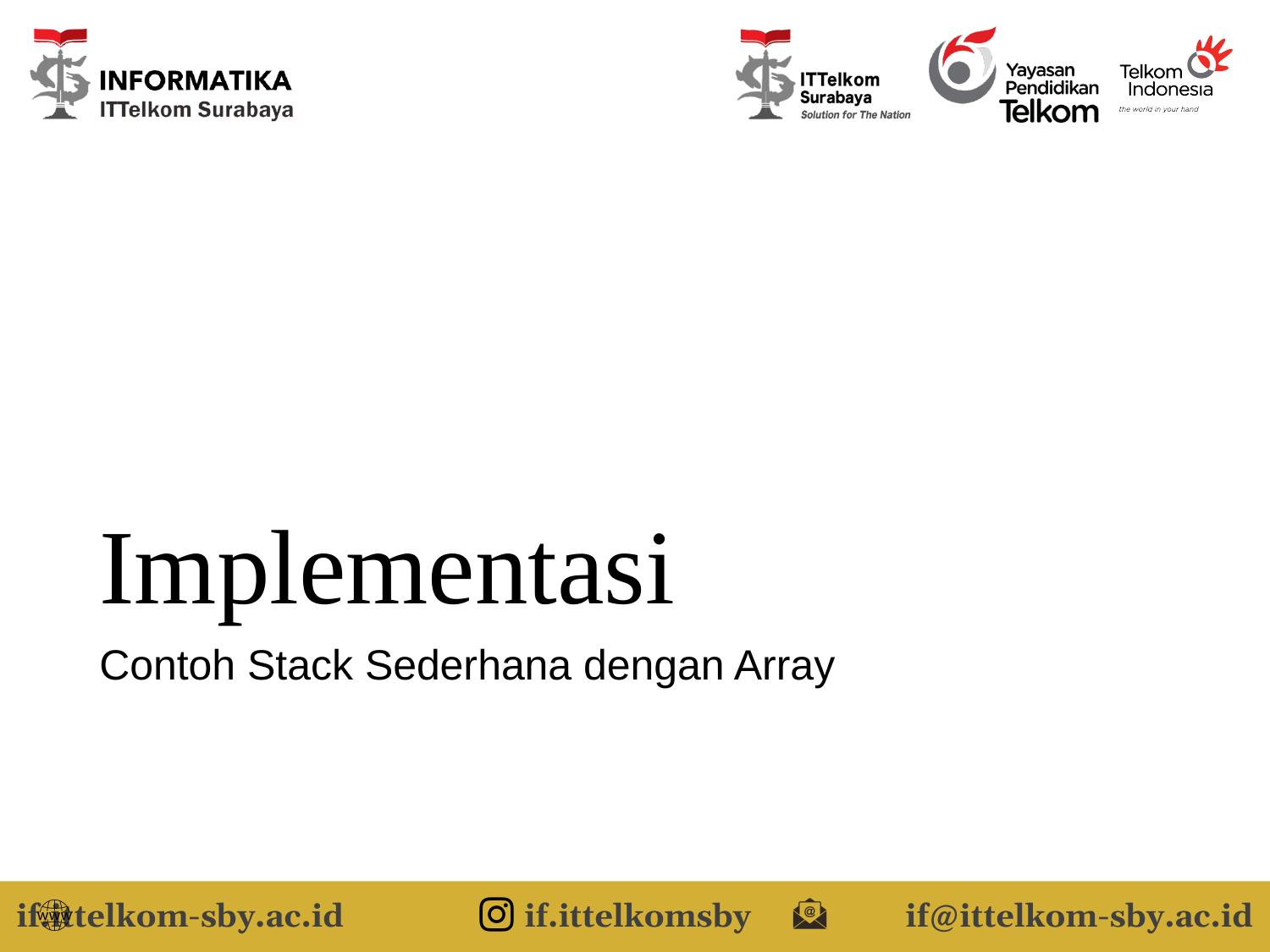

# Implementasi
Contoh Stack Sederhana dengan Array